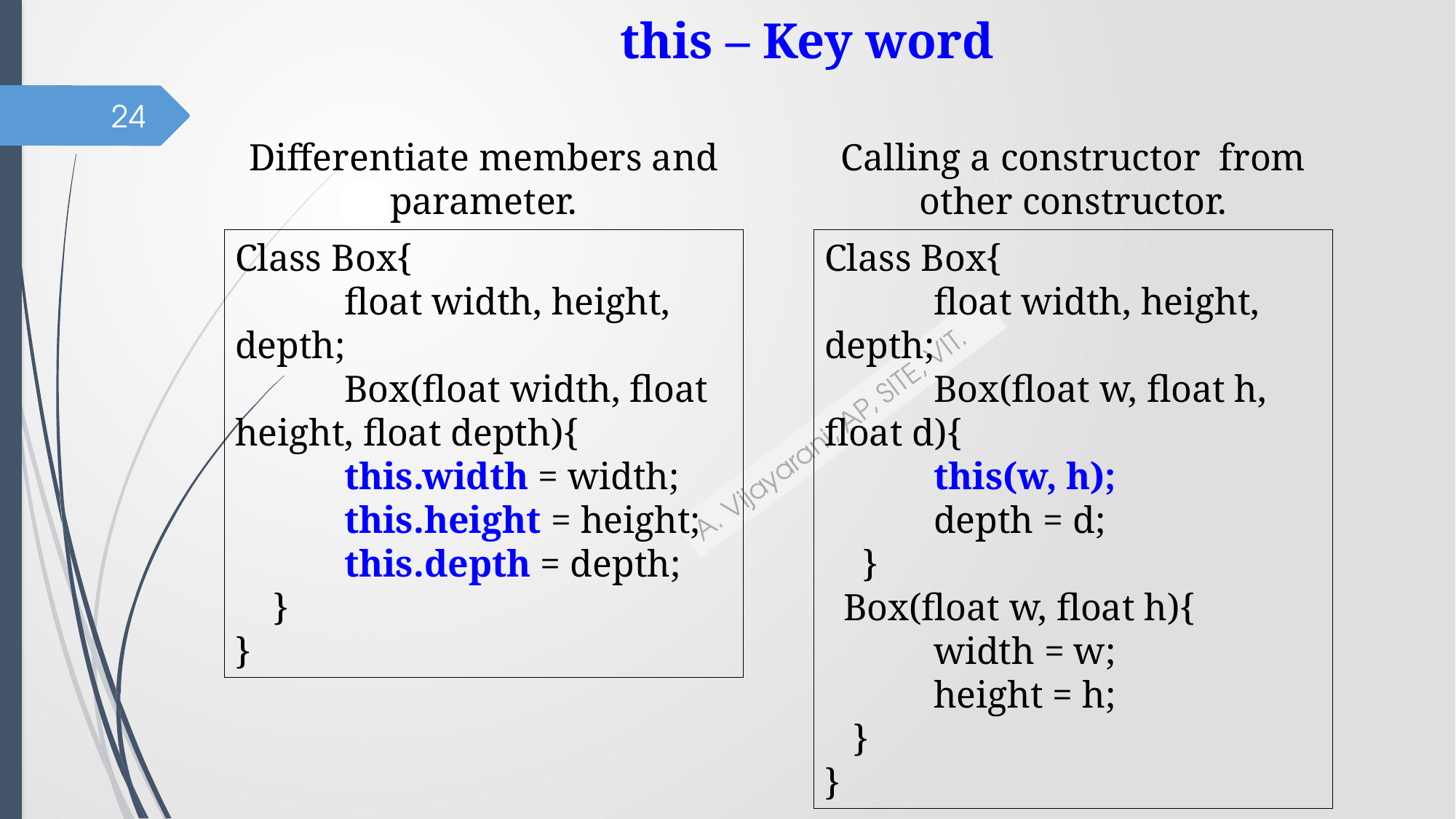

# this – Key word
24
Differentiate members and parameter.
Calling a constructor  from other constructor.
Class Box{
	float width, height, depth;
	Box(float width, float height, float depth){
	this.width = width;
	this.height = height;
	this.depth = depth;
    }
}
Class Box{
	float width, height, depth;
	Box(float w, float h, float d){
	this(w, h);
	depth = d;
    }
  Box(float w, float h){
	width = w;
	height = h;
   }
}